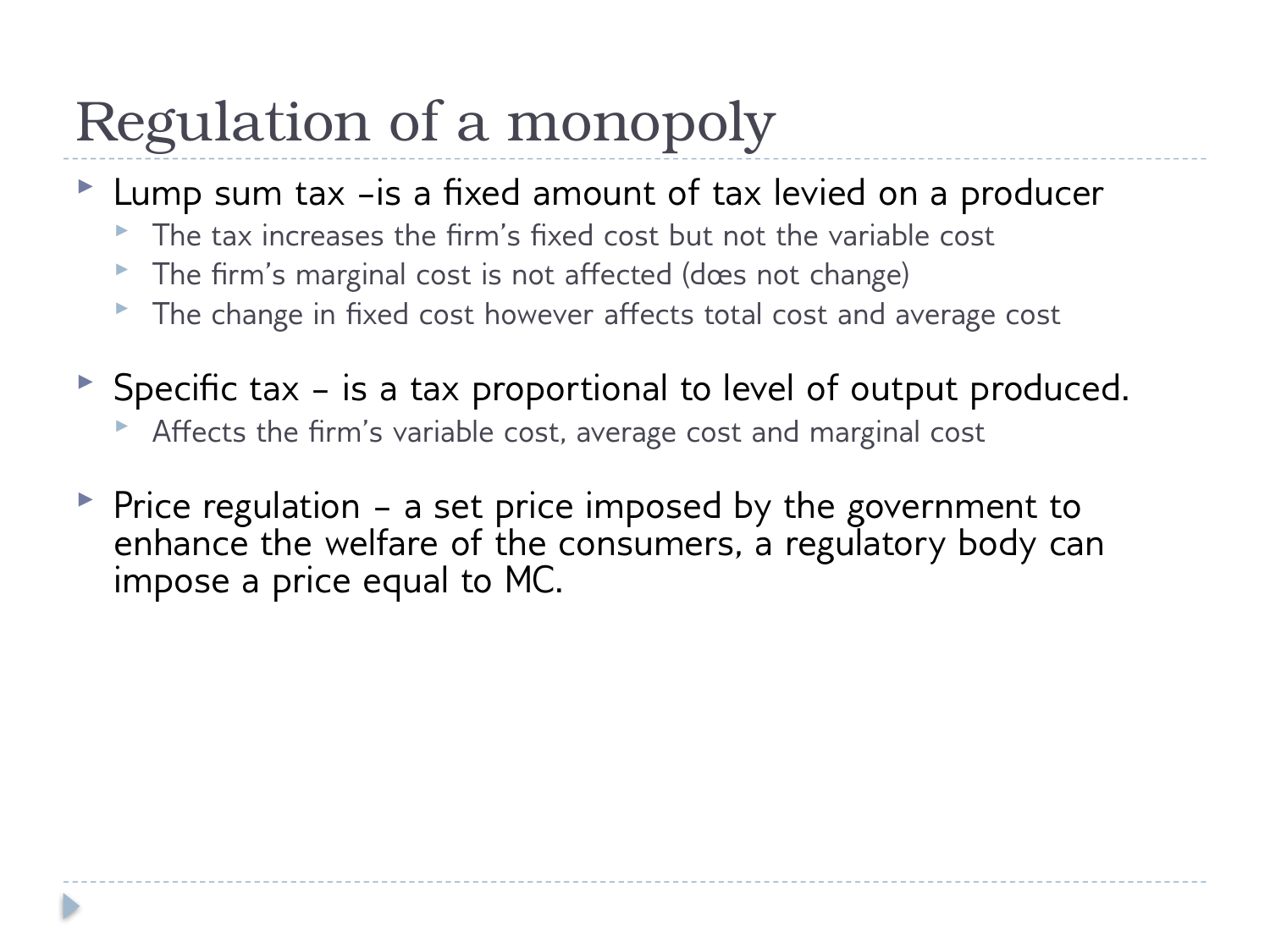

# Regulation of a monopoly
Lump sum tax –is a fixed amount of tax levied on a producer
The tax increases the firm’s fixed cost but not the variable cost
The firm’s marginal cost is not affected (does not change)
The change in fixed cost however affects total cost and average cost
Specific tax – is a tax proportional to level of output produced.
Affects the firm’s variable cost, average cost and marginal cost
Price regulation – a set price imposed by the government to enhance the welfare of the consumers, a regulatory body can impose a price equal to MC.